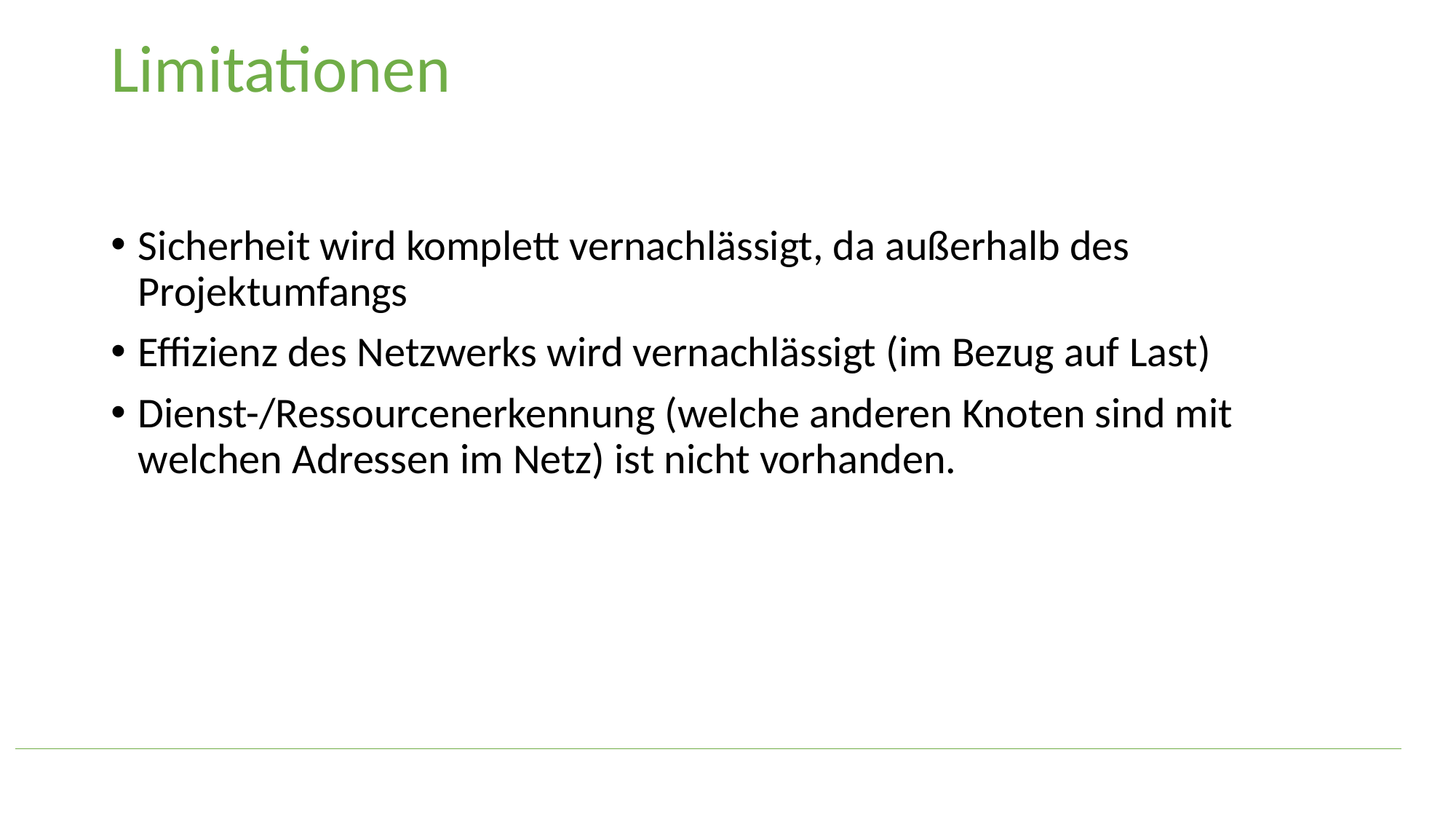

# Limitationen
Sicherheit wird komplett vernachlässigt, da außerhalb des Projektumfangs
Effizienz des Netzwerks wird vernachlässigt (im Bezug auf Last)
Dienst-/Ressourcenerkennung (welche anderen Knoten sind mit welchen Adressen im Netz) ist nicht vorhanden.